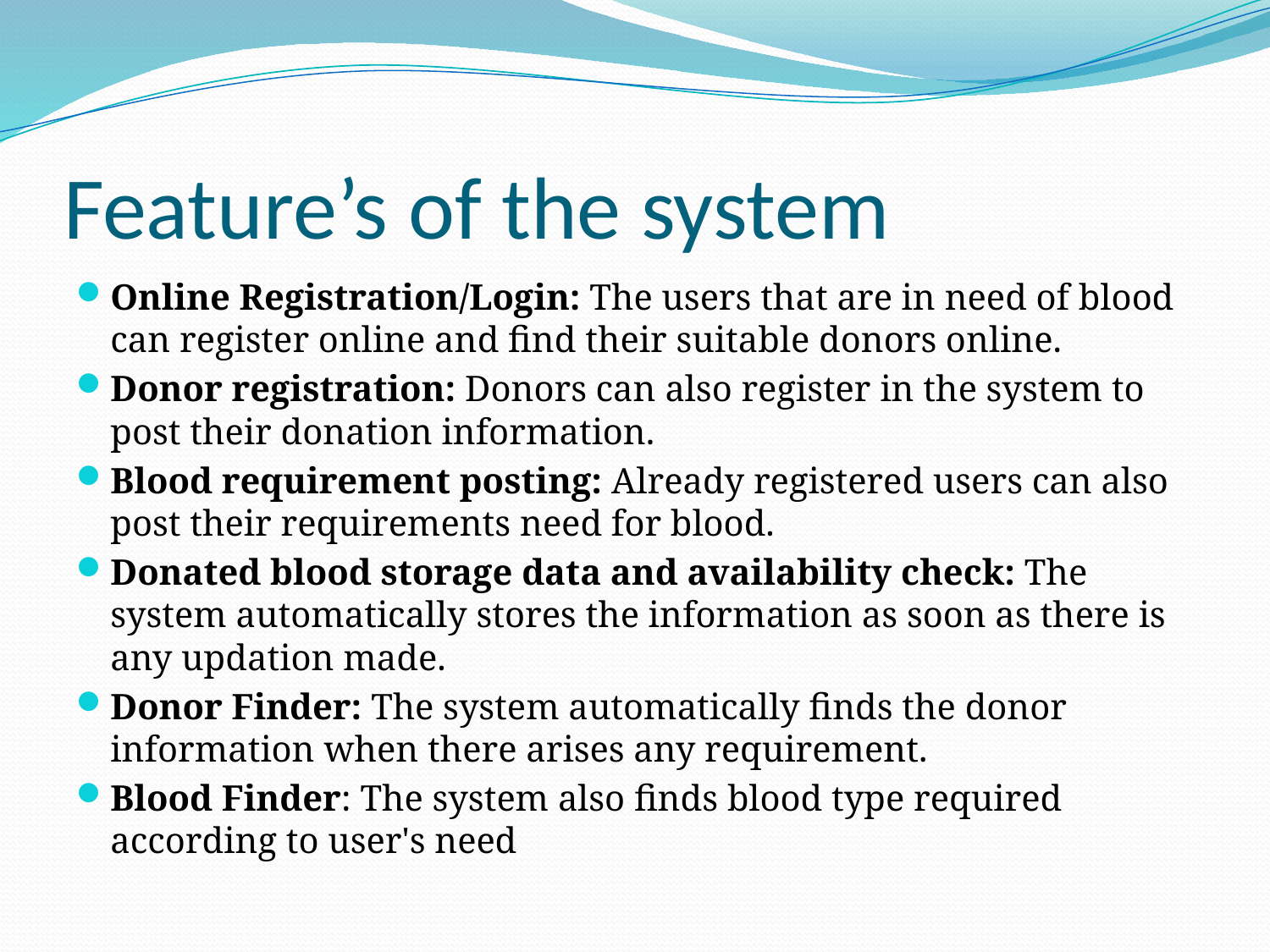

# Feature’s of the system
Online Registration/Login: The users that are in need of blood can register online and find their suitable donors online.
Donor registration: Donors can also register in the system to post their donation information.
Blood requirement posting: Already registered users can also post their requirements need for blood.
Donated blood storage data and availability check: The system automatically stores the information as soon as there is any updation made.
Donor Finder: The system automatically finds the donor information when there arises any requirement.
Blood Finder: The system also finds blood type required according to user's need